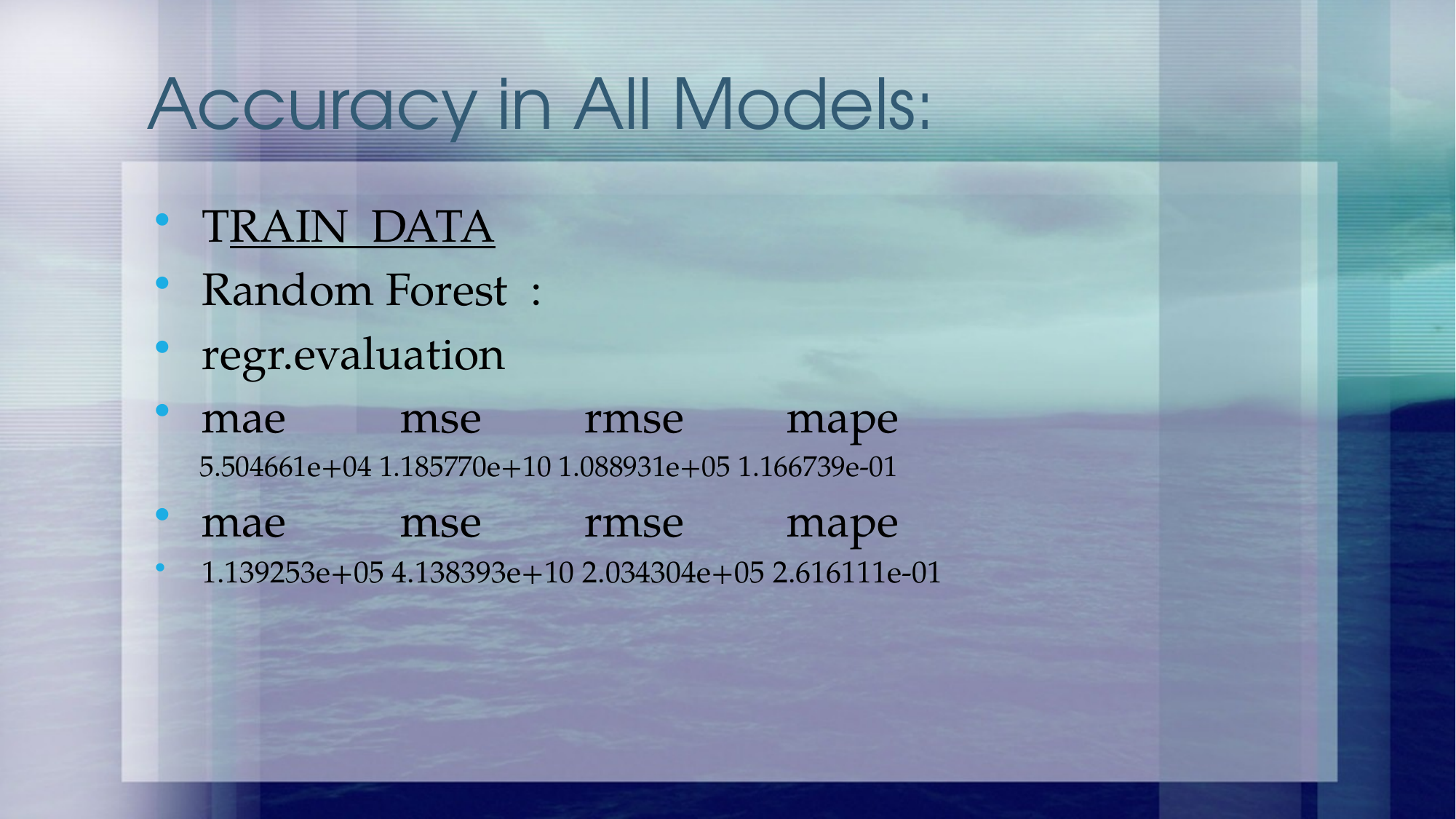

# Accuracy in All Models:
TRAIN  DATA
Random Forest  :
regr.evaluation
mae          mse         rmse         mape
      5.504661e+04 1.185770e+10 1.088931e+05 1.166739e-01
mae          mse         rmse         mape
1.139253e+05 4.138393e+10 2.034304e+05 2.616111e-01